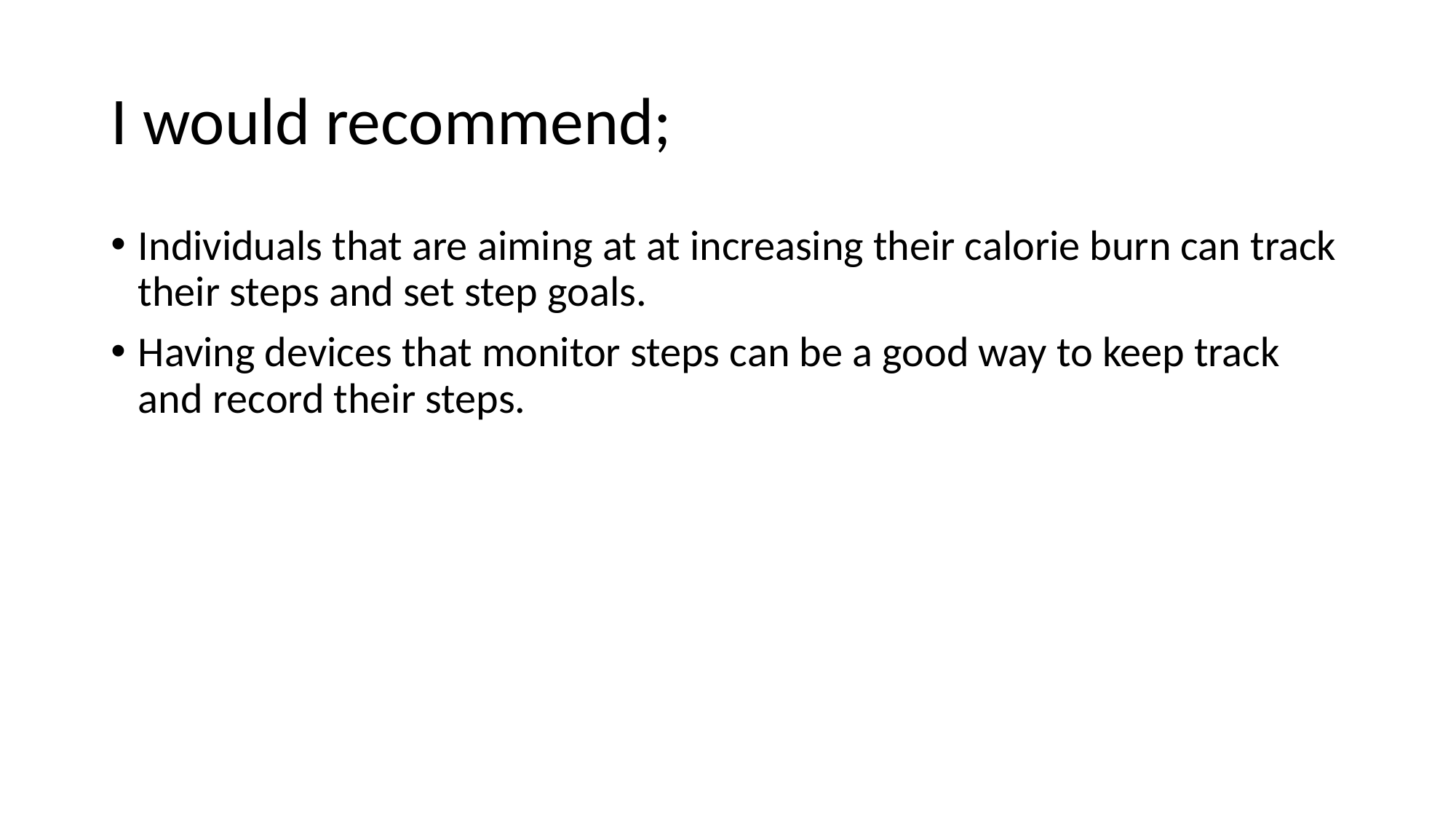

# I would recommend;
Individuals that are aiming at at increasing their calorie burn can track their steps and set step goals.
Having devices that monitor steps can be a good way to keep track  and record their steps.